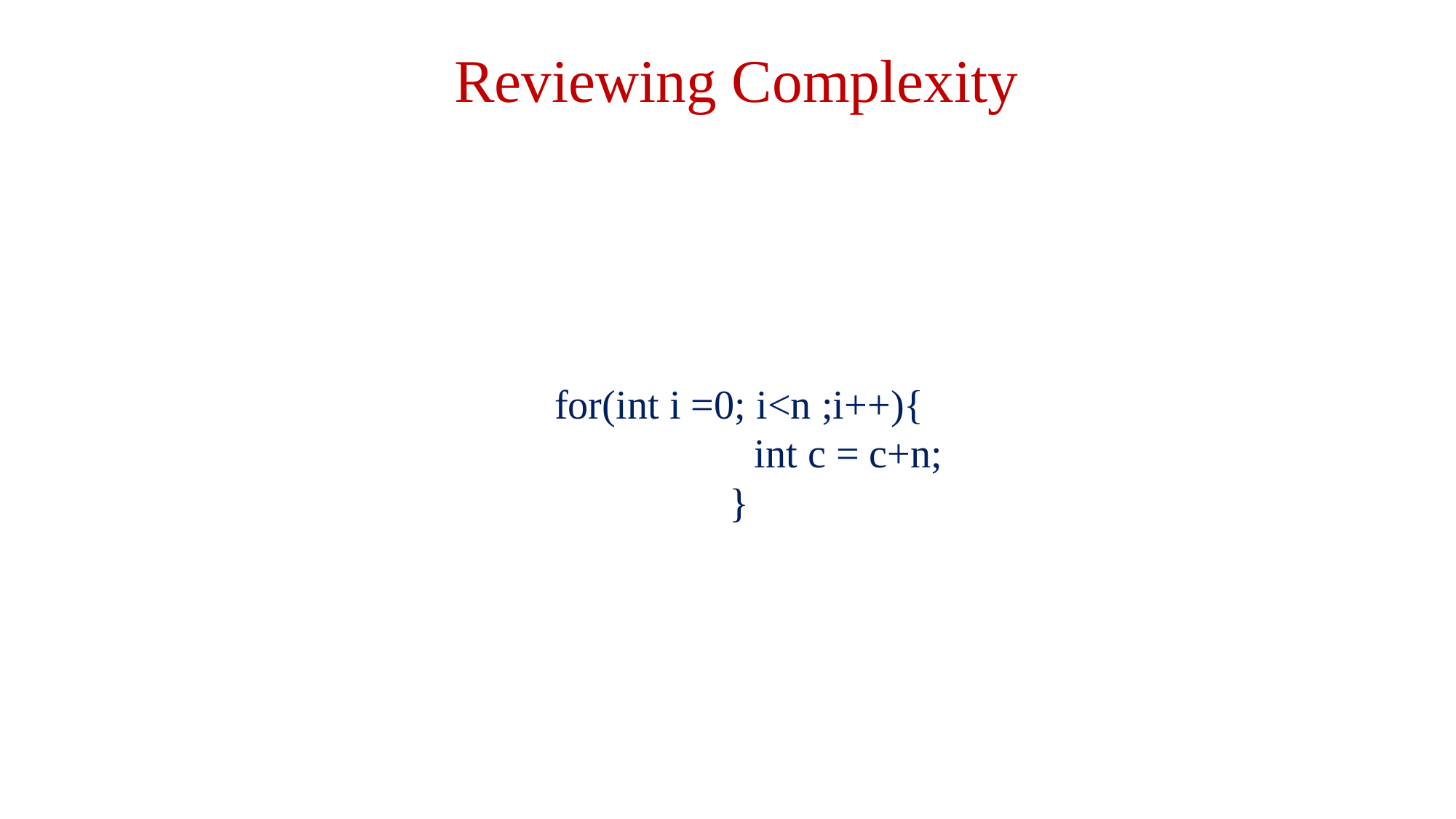

Reviewing Complexity
# for(int i =0; i<n ;i++){ int c = c+n; }